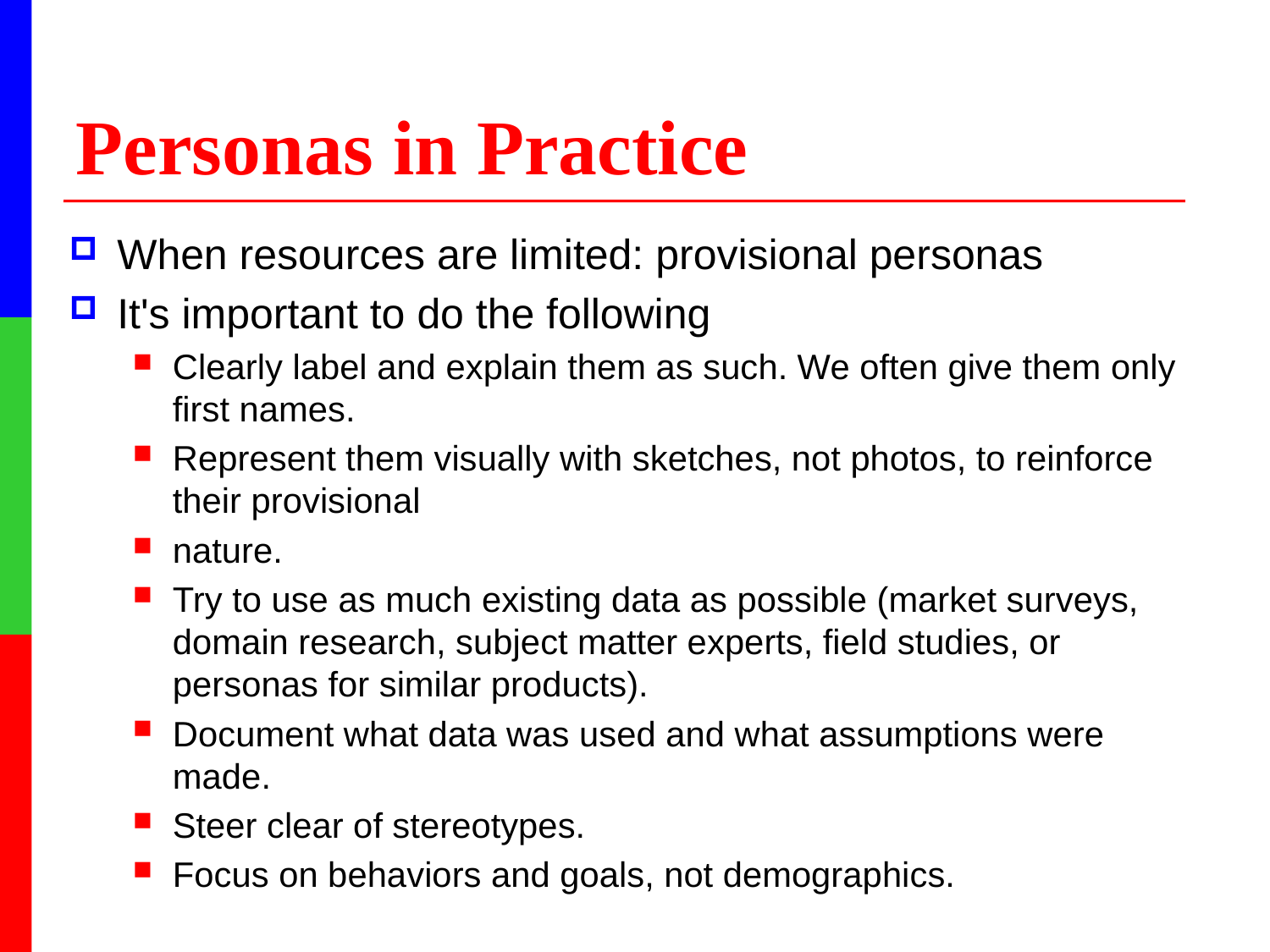

# Personas in Practice
When resources are limited: provisional personas
It's important to do the following
Clearly label and explain them as such. We often give them only first names.
Represent them visually with sketches, not photos, to reinforce their provisional
nature.
Try to use as much existing data as possible (market surveys, domain research, subject matter experts, field studies, or personas for similar products).
Document what data was used and what assumptions were made.
Steer clear of stereotypes.
Focus on behaviors and goals, not demographics.